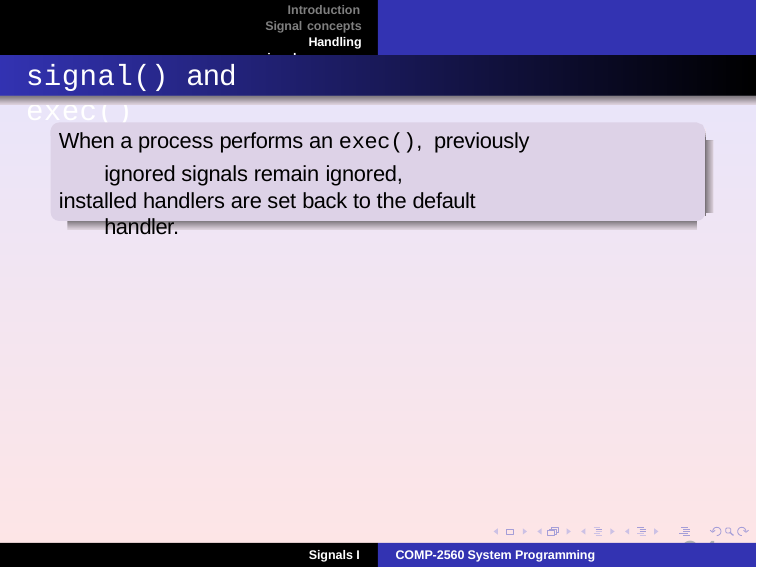

Introduction  Signal concepts  Handling signals

# signal() and exec()

When a process performs an exec(),  previously ignored signals remain ignored,
installed handlers are set back to the default handler.

24

Signals I
COMP-2560 System Programming